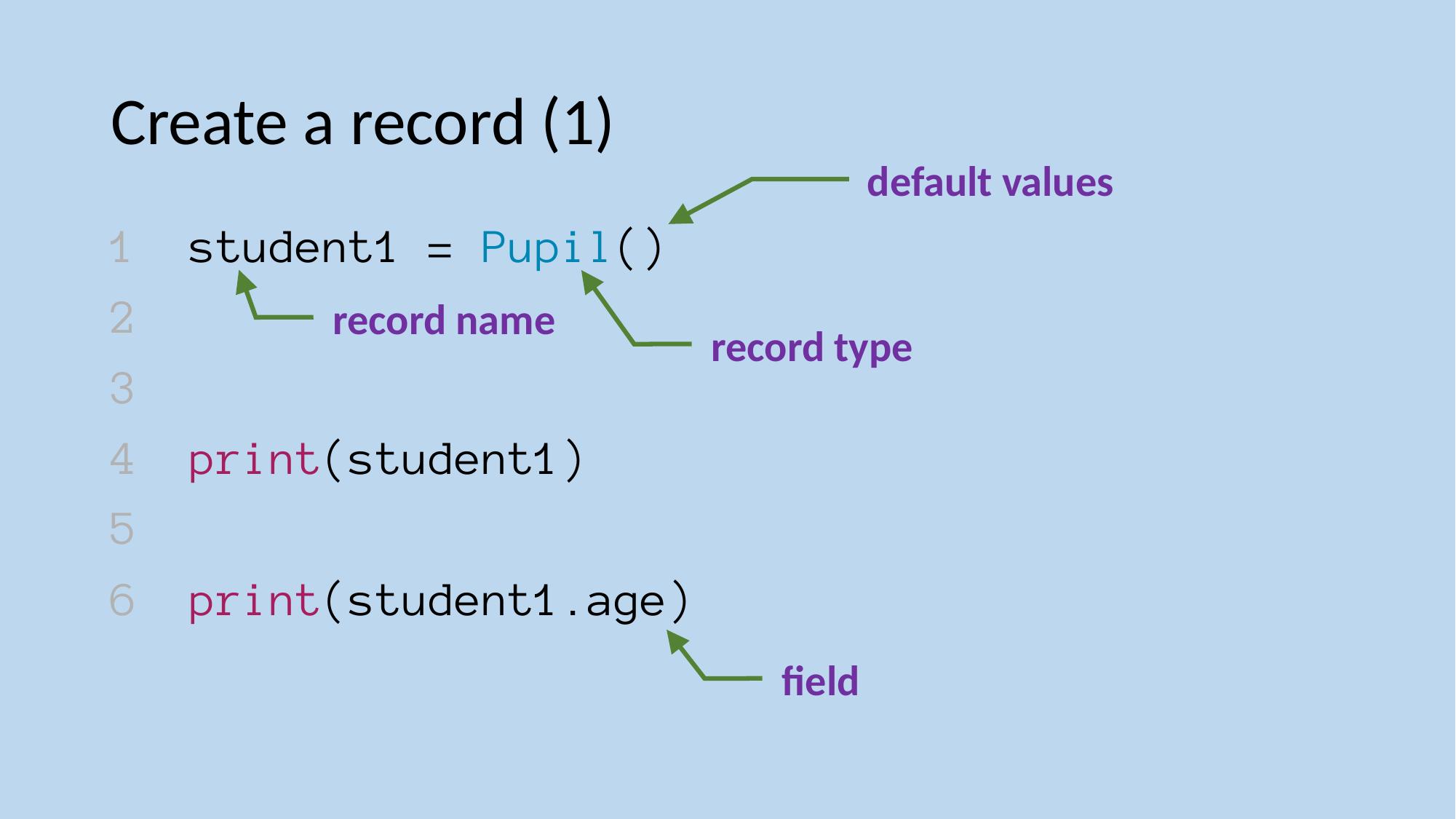

# Create a record (1)
default values
1  student1 = Pupil()
2
3
4  print(student1)
5
6  print(student1.age)
record name
record type
field